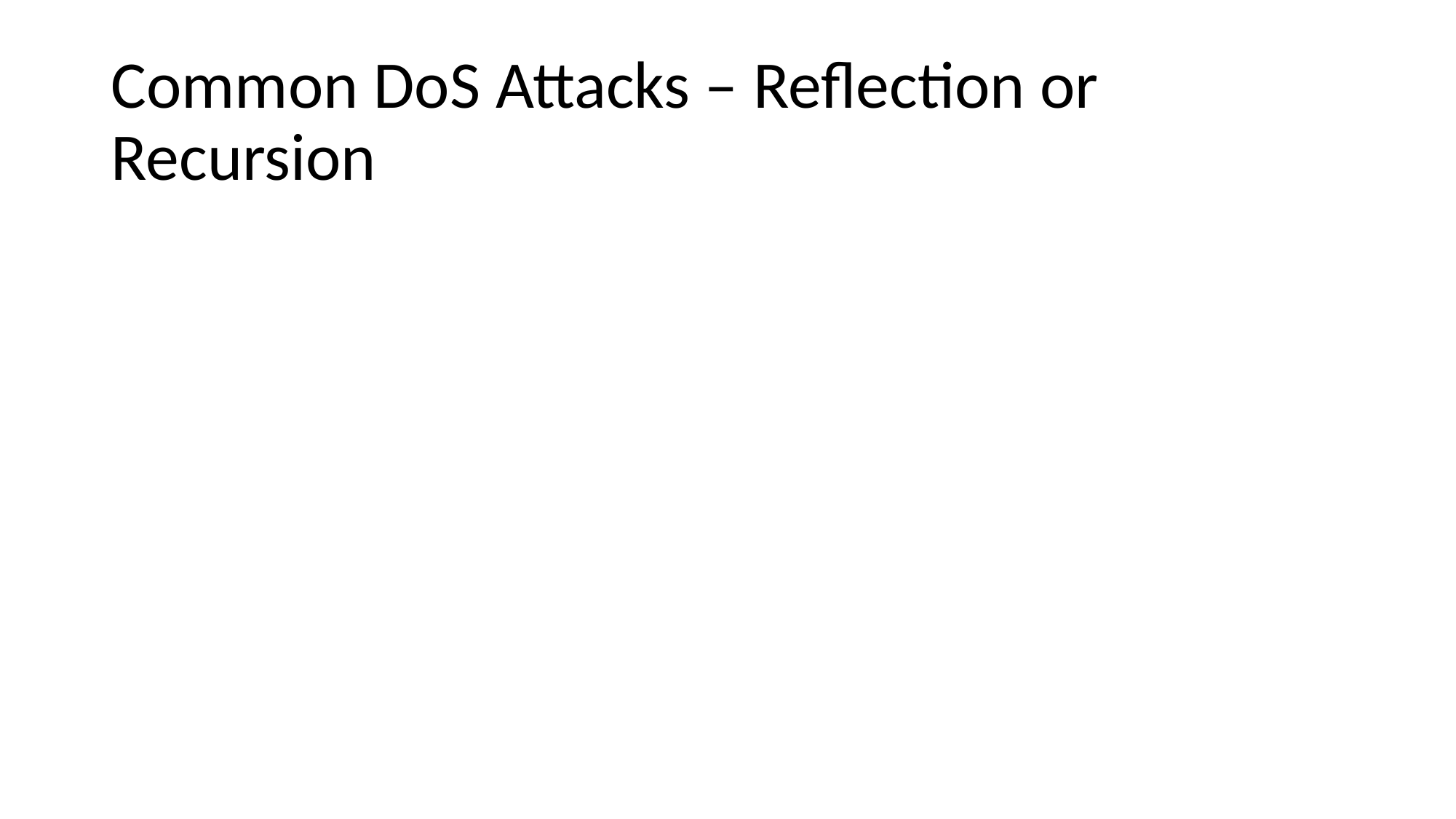

# Common DoS Attacks – Reflection or Recursion